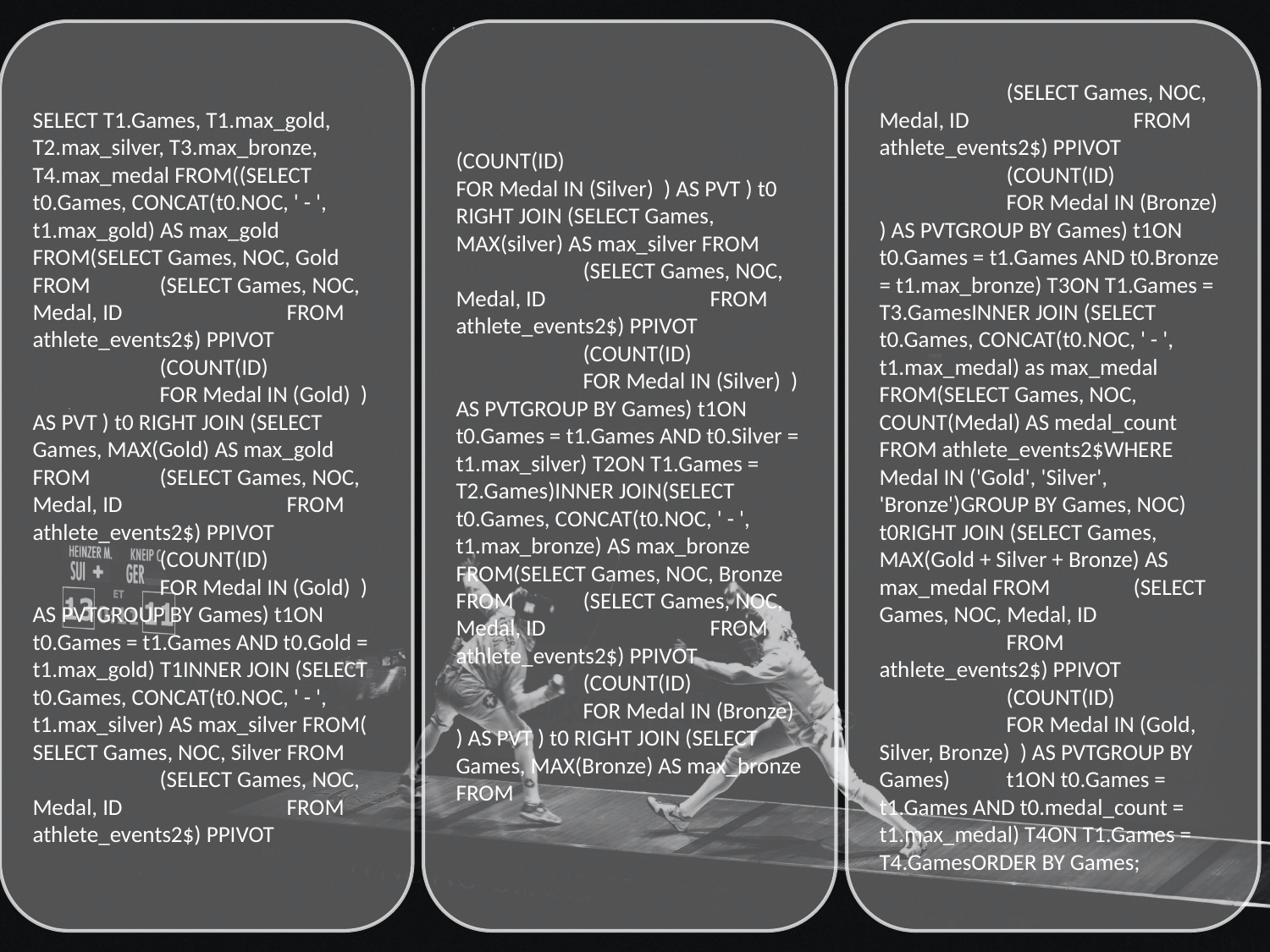

SELECT T1.Games, T1.max_gold, T2.max_silver, T3.max_bronze, T4.max_medal FROM((SELECT t0.Games, CONCAT(t0.NOC, ' - ', t1.max_gold) AS max_gold FROM(SELECT Games, NOC, Gold FROM	(SELECT Games, NOC, Medal, ID		FROM athlete_events2$) PPIVOT		(COUNT(ID)		FOR Medal IN (Gold)  ) AS PVT ) t0 RIGHT JOIN (SELECT Games, MAX(Gold) AS max_gold FROM	(SELECT Games, NOC, Medal, ID		FROM athlete_events2$) PPIVOT		(COUNT(ID)		FOR Medal IN (Gold)  ) AS PVTGROUP BY Games) t1ON t0.Games = t1.Games AND t0.Gold = t1.max_gold) T1INNER JOIN (SELECT t0.Games, CONCAT(t0.NOC, ' - ', t1.max_silver) AS max_silver FROM(
SELECT Games, NOC, Silver FROM	(SELECT Games, NOC, Medal, ID		FROM athlete_events2$) PPIVOT
(COUNT(ID)
FOR Medal IN (Silver)  ) AS PVT ) t0 RIGHT JOIN (SELECT Games, MAX(silver) AS max_silver FROM	(SELECT Games, NOC, Medal, ID		FROM athlete_events2$) PPIVOT		(COUNT(ID)		FOR Medal IN (Silver)  ) AS PVTGROUP BY Games) t1ON t0.Games = t1.Games AND t0.Silver = t1.max_silver) T2ON T1.Games = T2.Games)INNER JOIN(SELECT t0.Games, CONCAT(t0.NOC, ' - ', t1.max_bronze) AS max_bronze FROM(SELECT Games, NOC, Bronze FROM	(SELECT Games, NOC, Medal, ID		FROM athlete_events2$) PPIVOT		(COUNT(ID)		FOR Medal IN (Bronze)
) AS PVT ) t0 RIGHT JOIN (SELECT Games, MAX(Bronze) AS max_bronze FROM
	(SELECT Games, NOC, Medal, ID		FROM athlete_events2$) PPIVOT		(COUNT(ID)		FOR Medal IN (Bronze)  ) AS PVTGROUP BY Games) t1ON t0.Games = t1.Games AND t0.Bronze = t1.max_bronze) T3ON T1.Games = T3.GamesINNER JOIN (SELECT t0.Games, CONCAT(t0.NOC, ' - ', t1.max_medal) as max_medal FROM(SELECT Games, NOC, COUNT(Medal) AS medal_count FROM athlete_events2$WHERE Medal IN ('Gold', 'Silver', 'Bronze')GROUP BY Games, NOC) t0RIGHT JOIN (SELECT Games, MAX(Gold + Silver + Bronze) AS max_medal FROM	(SELECT Games, NOC, Medal, ID		FROM athlete_events2$) PPIVOT		(COUNT(ID)		FOR Medal IN (Gold, Silver, Bronze)  ) AS PVTGROUP BY Games)	t1ON t0.Games = t1.Games AND t0.medal_count = t1.max_medal) T4ON T1.Games = T4.GamesORDER BY Games;